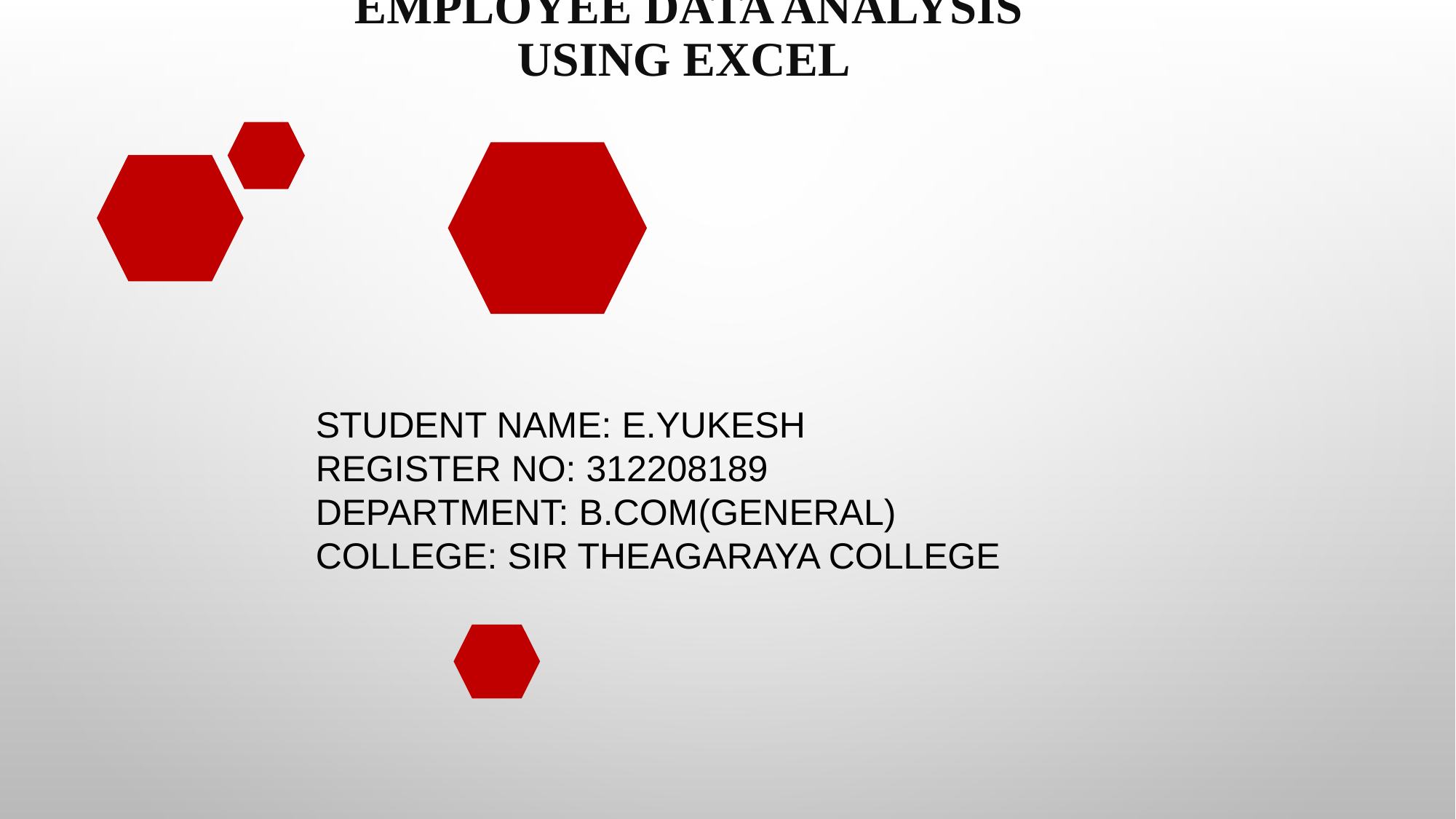

# Employee Data Analysis using Excel

STUDENT NAME: E.YUKESH
REGISTER NO: 312208189
DEPARTMENT: B.COM(GENERAL)
COLLEGE: SIR THEAGARAYA COLLEGE